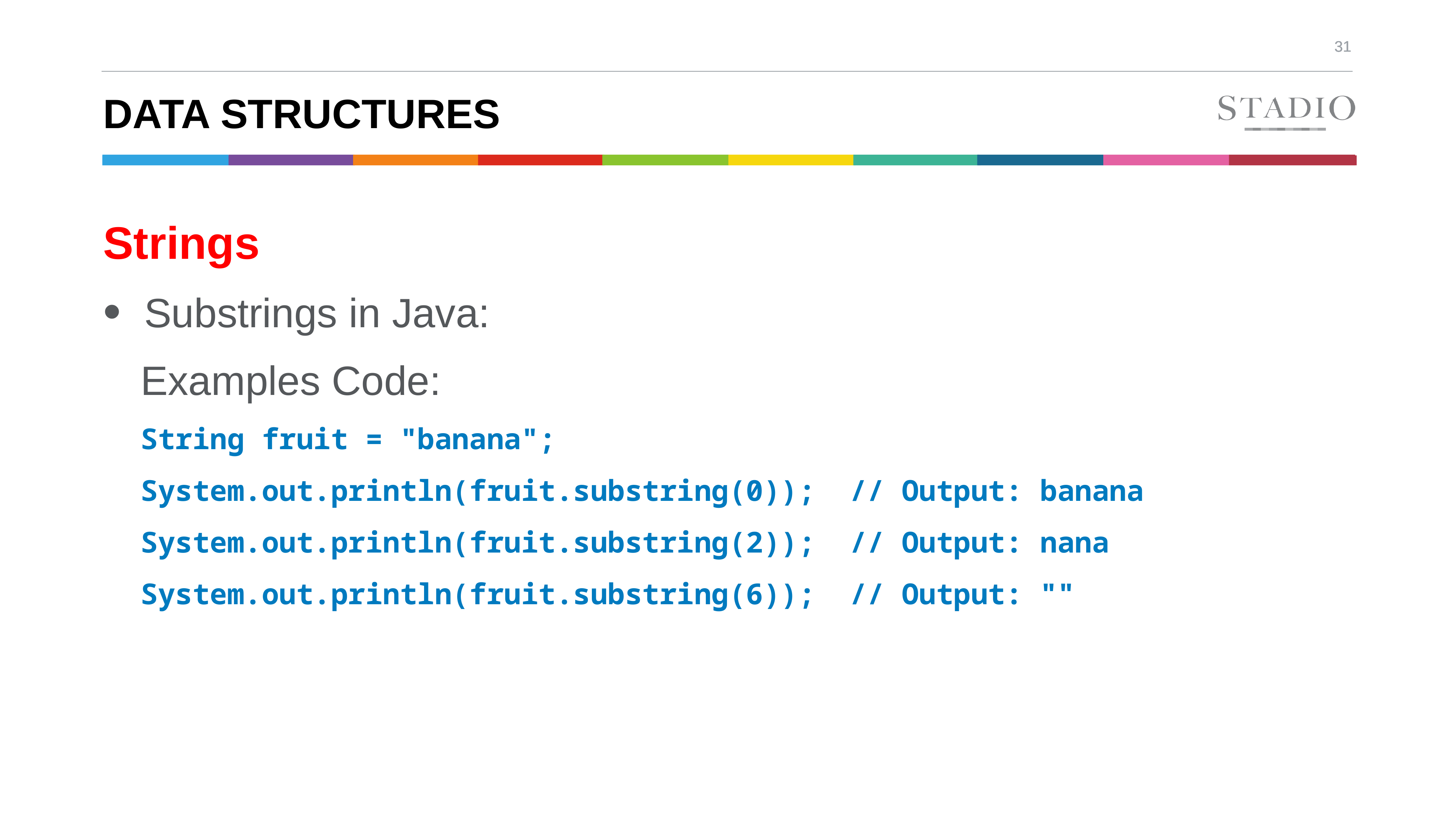

# Data structures

Strings
Substrings in Java:
Examples Code:
String fruit = "banana";
System.out.println(fruit.substring(0));  // Output: banana
System.out.println(fruit.substring(2));  // Output: nana
System.out.println(fruit.substring(6));  // Output: ""